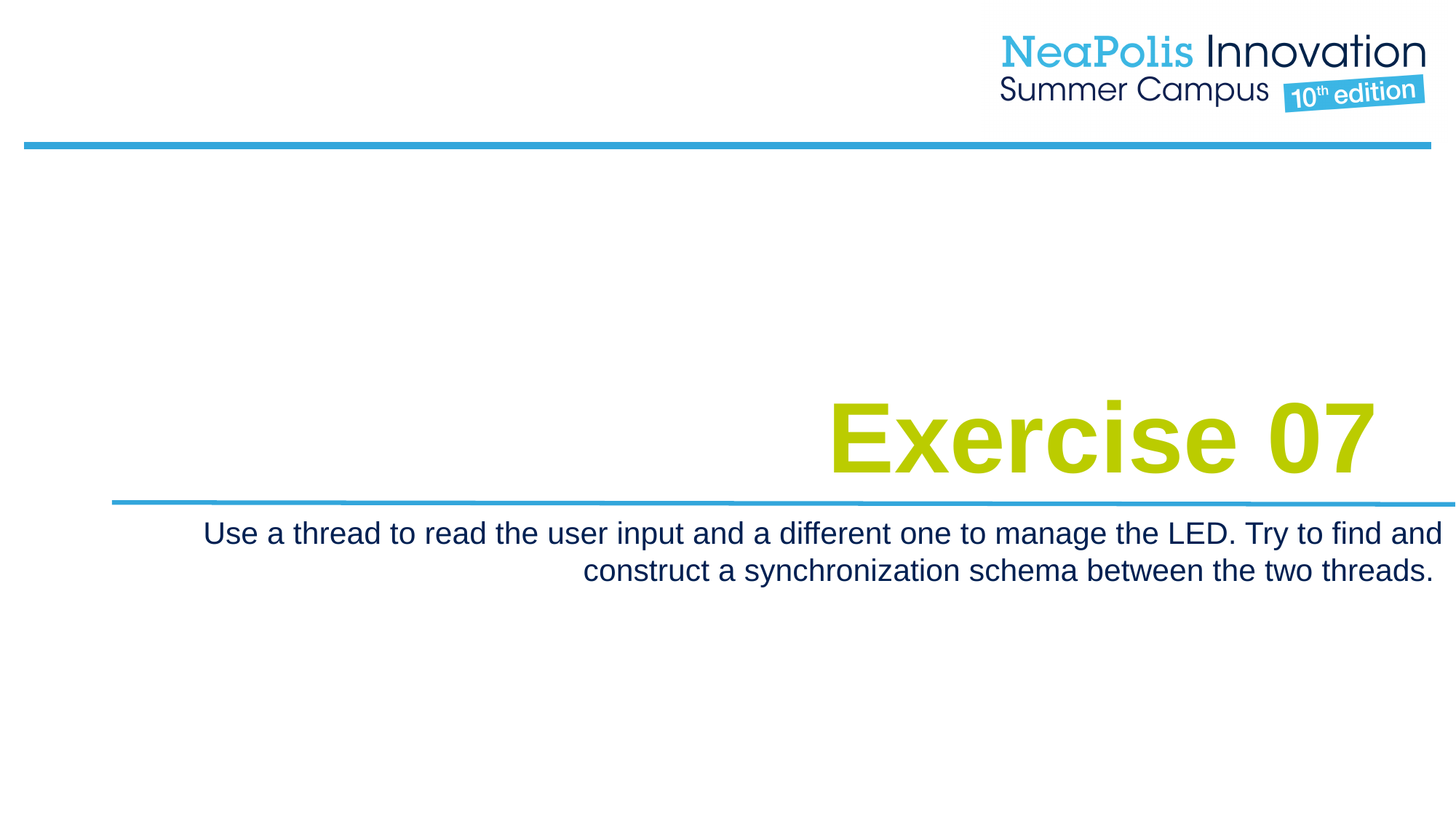

Exercise 07
Use a thread to read the user input and a different one to manage the LED. Try to find and construct a synchronization schema between the two threads.